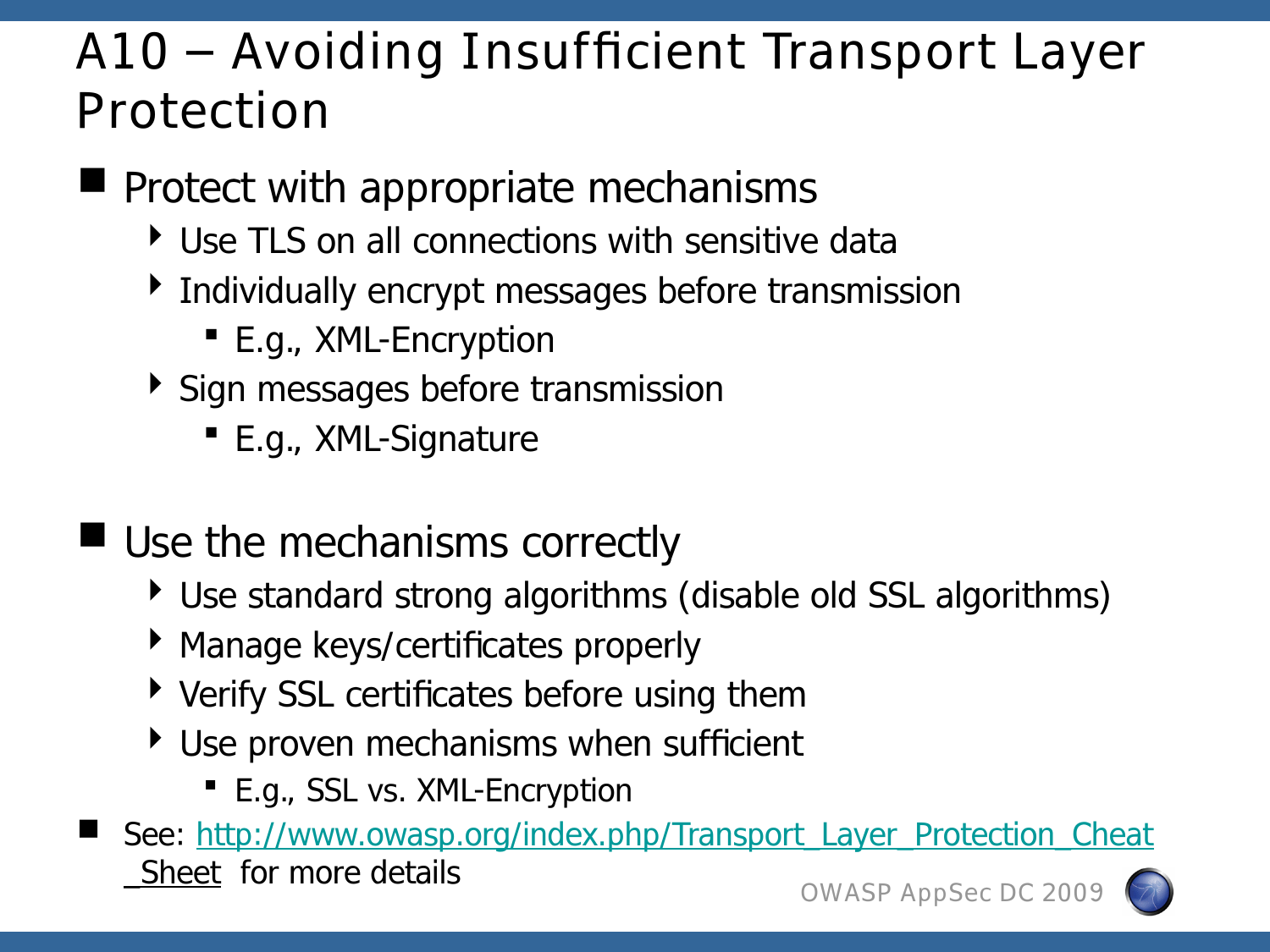

# A10 – Avoiding Insufficient Transport Layer Protection
Protect with appropriate mechanisms
Use TLS on all connections with sensitive data
Individually encrypt messages before transmission
E.g., XML-Encryption
Sign messages before transmission
E.g., XML-Signature

Use the mechanisms correctly
Use standard strong algorithms (disable old SSL algorithms)
Manage keys/certificates properly
Verify SSL certificates before using them
Use proven mechanisms when sufficient
E.g., SSL vs. XML-Encryption
See: http://www.owasp.org/index.php/Transport_Layer_Protection_Cheat
_Sheet  for more details